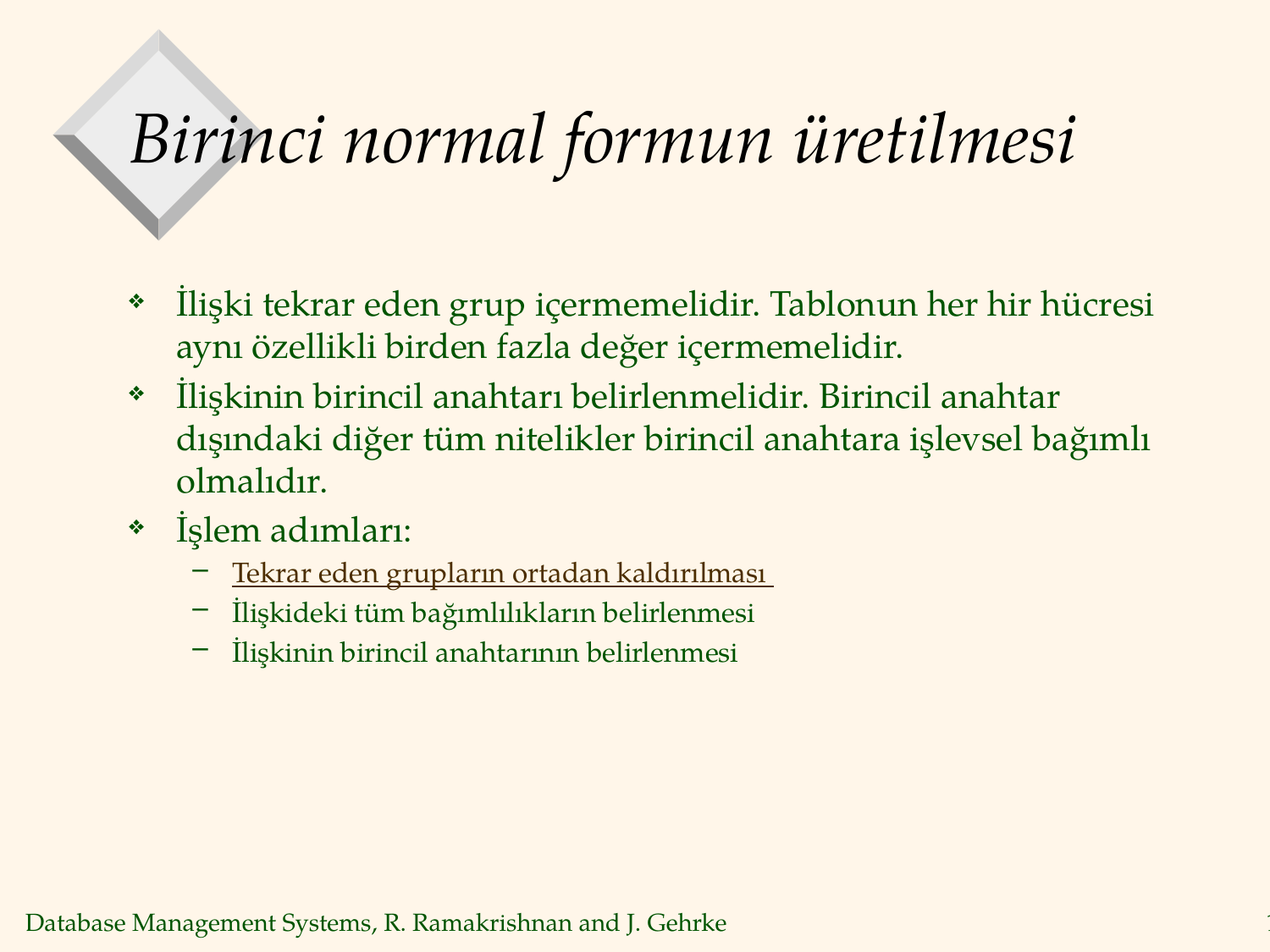

# Birinci normal formun üretilmesi
İlişki tekrar eden grup içermemelidir. Tablonun her hir hücresi aynı özellikli birden fazla değer içermemelidir.
İlişkinin birincil anahtarı belirlenmelidir. Birincil anahtar dışındaki diğer tüm nitelikler birincil anahtara işlevsel bağımlı olmalıdır.
İşlem adımları:
Tekrar eden grupların ortadan kaldırılması
İlişkideki tüm bağımlılıkların belirlenmesi
İlişkinin birincil anahtarının belirlenmesi